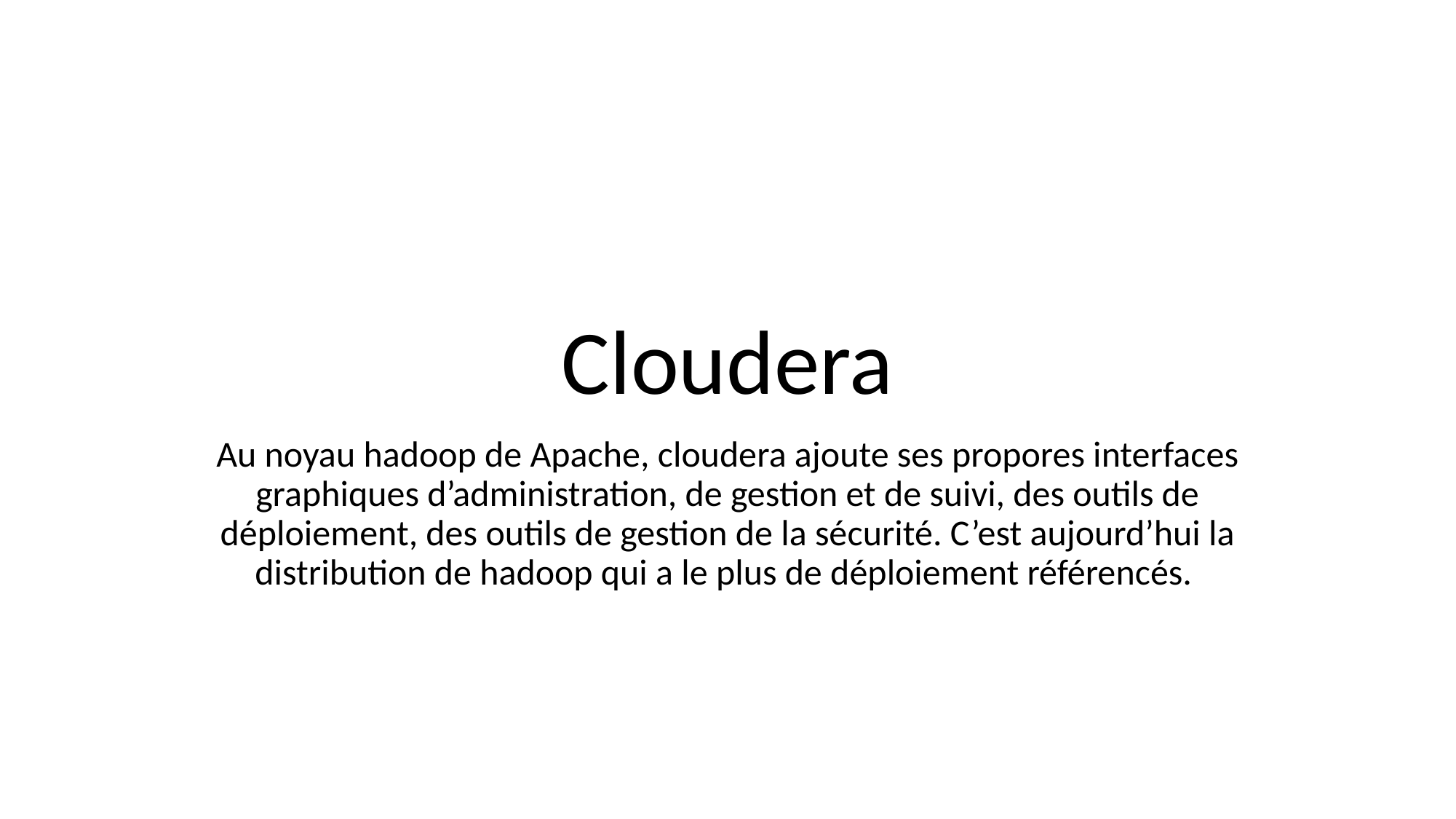

# Cloudera
Au noyau hadoop de Apache, cloudera ajoute ses propores interfaces graphiques d’administration, de gestion et de suivi, des outils de déploiement, des outils de gestion de la sécurité. C’est aujourd’hui la distribution de hadoop qui a le plus de déploiement référencés.